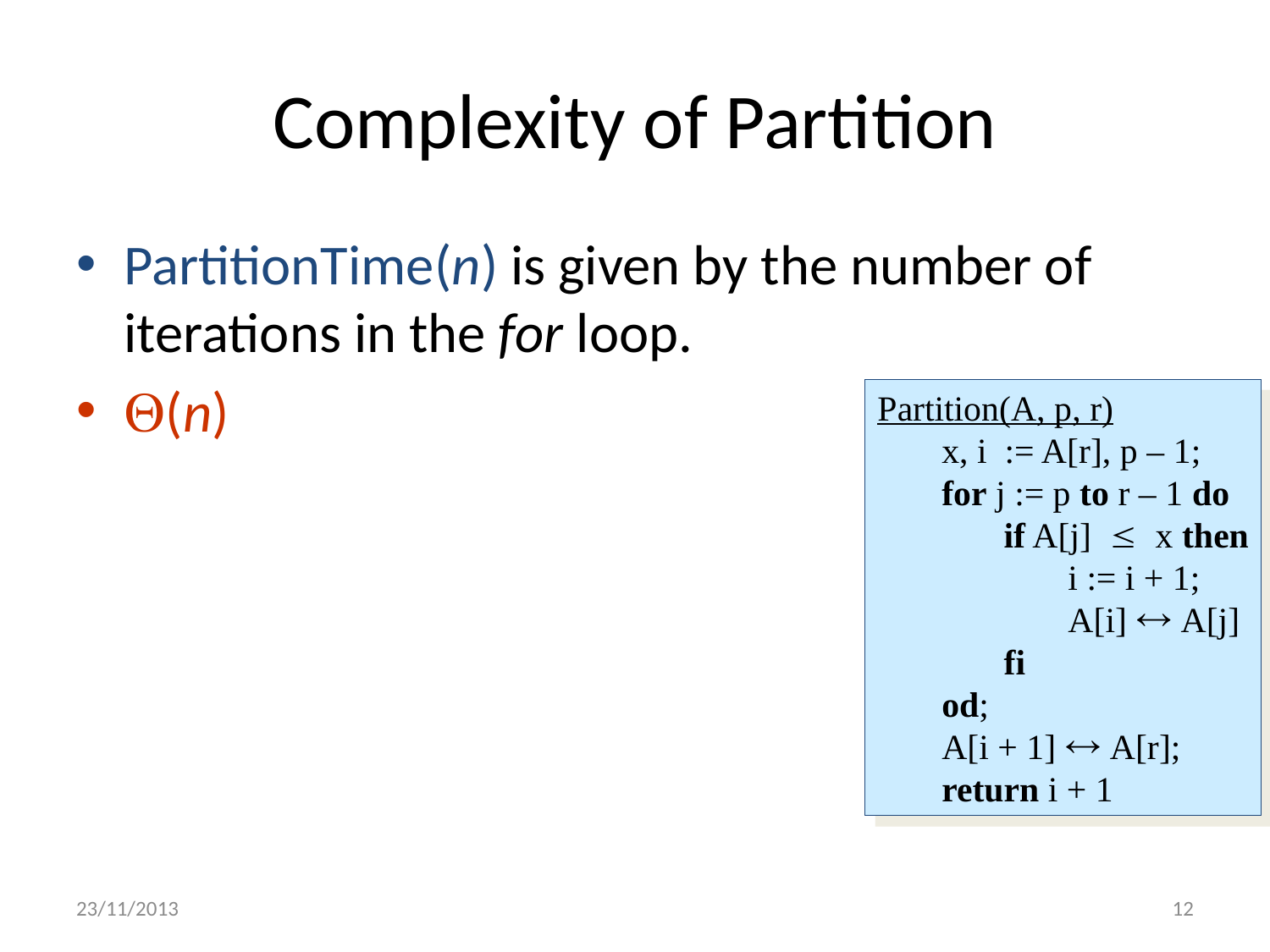

# Complexity of Partition
PartitionTime(n) is given by the number of iterations in the for loop.
Θ(n)
Partition(A, p, r)
	x, i  := A[r], p – 1;
	for j := p to r – 1 do
		if A[j]  ≤  x then
			i := i + 1;
               	A[i] ↔ A[j]
		fi
	od;
	A[i + 1] ↔ A[r];
	return i + 1
23/11/2013
12